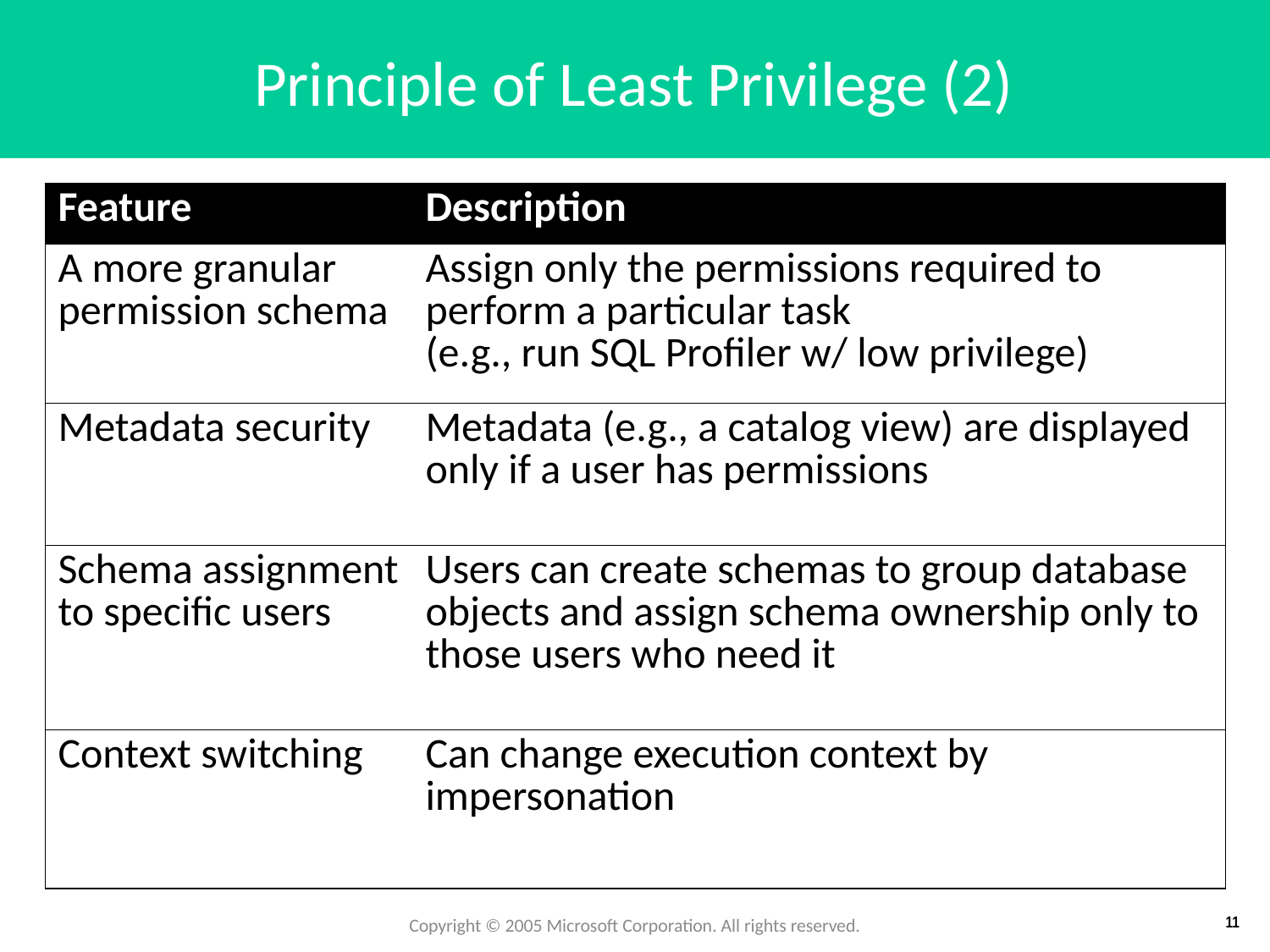

# Principle of Least Privilege (2)
| Feature | Description |
| --- | --- |
| A more granular permission schema | Assign only the permissions required to perform a particular task (e.g., run SQL Profiler w/ low privilege) |
| Metadata security | Metadata (e.g., a catalog view) are displayed only if a user has permissions |
| Schema assignment to specific users | Users can create schemas to group database objects and assign schema ownership only to those users who need it |
| Context switching | Can change execution context by impersonation |
Copyright © 2005 Microsoft Corporation. All rights reserved.